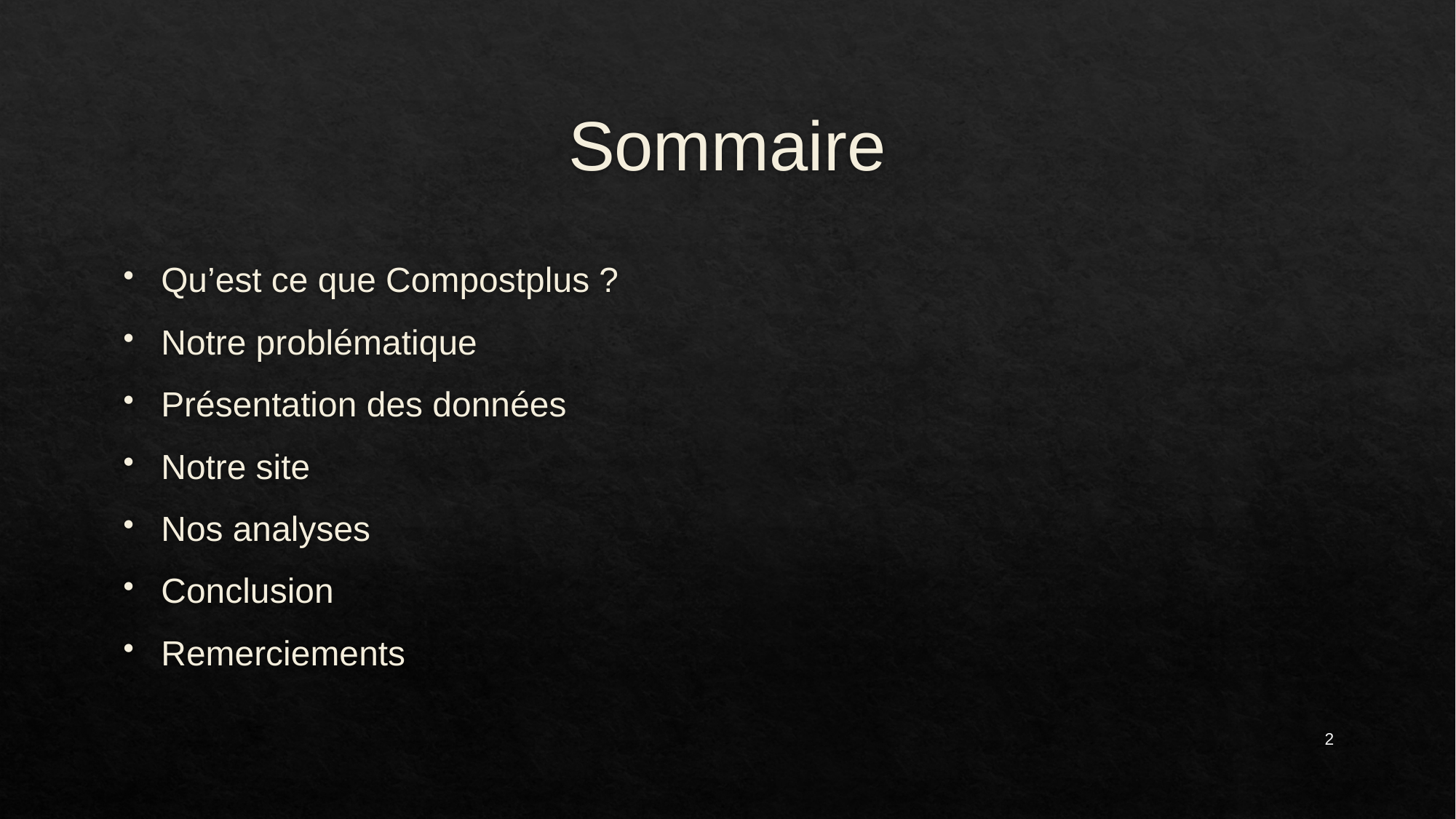

# Sommaire
Qu’est ce que Compostplus ?
Notre problématique
Présentation des données
Notre site
Nos analyses
Conclusion
Remerciements

2